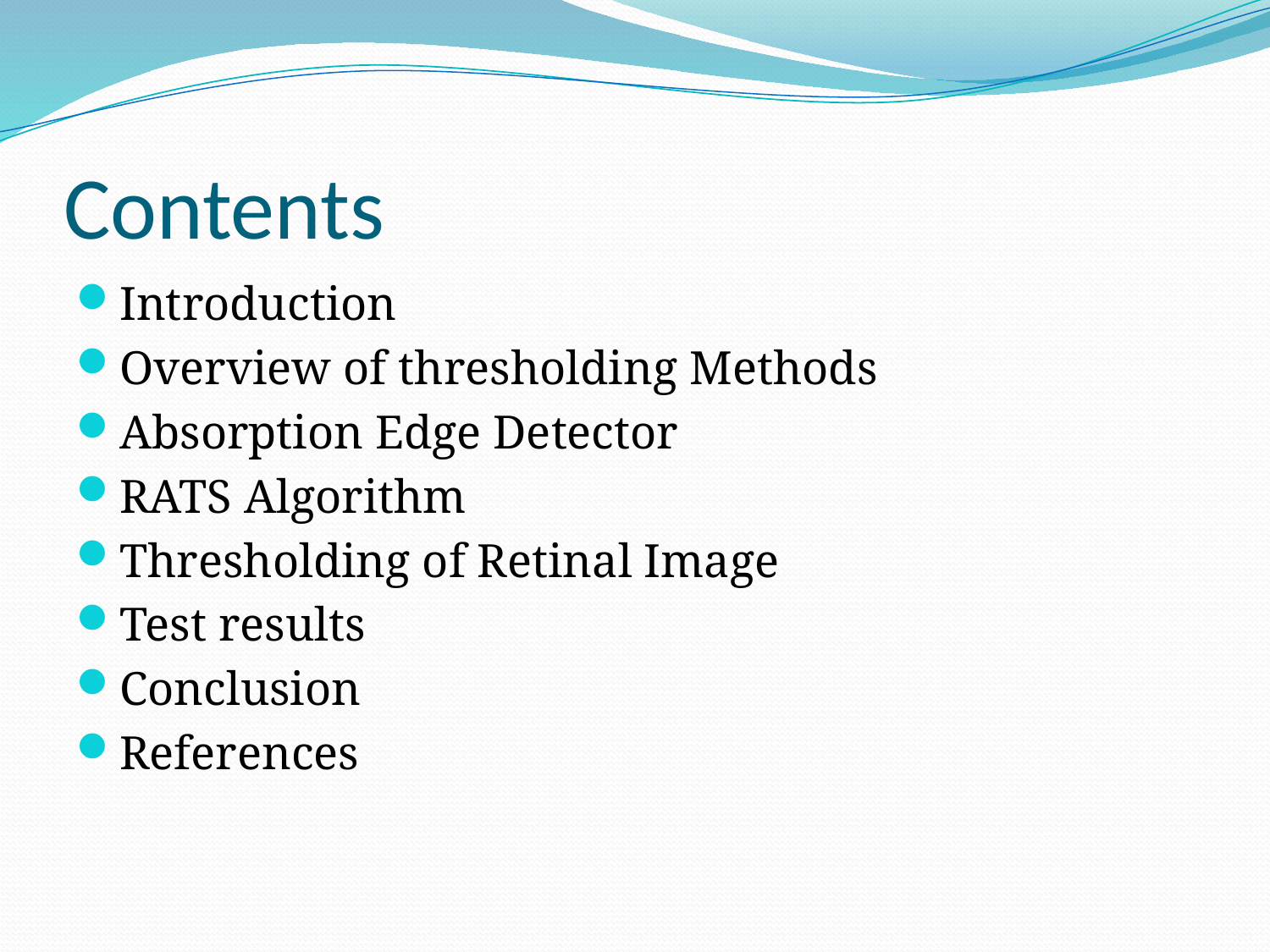

# Contents
Introduction
Overview of thresholding Methods
Absorption Edge Detector
RATS Algorithm
Thresholding of Retinal Image
Test results
Conclusion
References